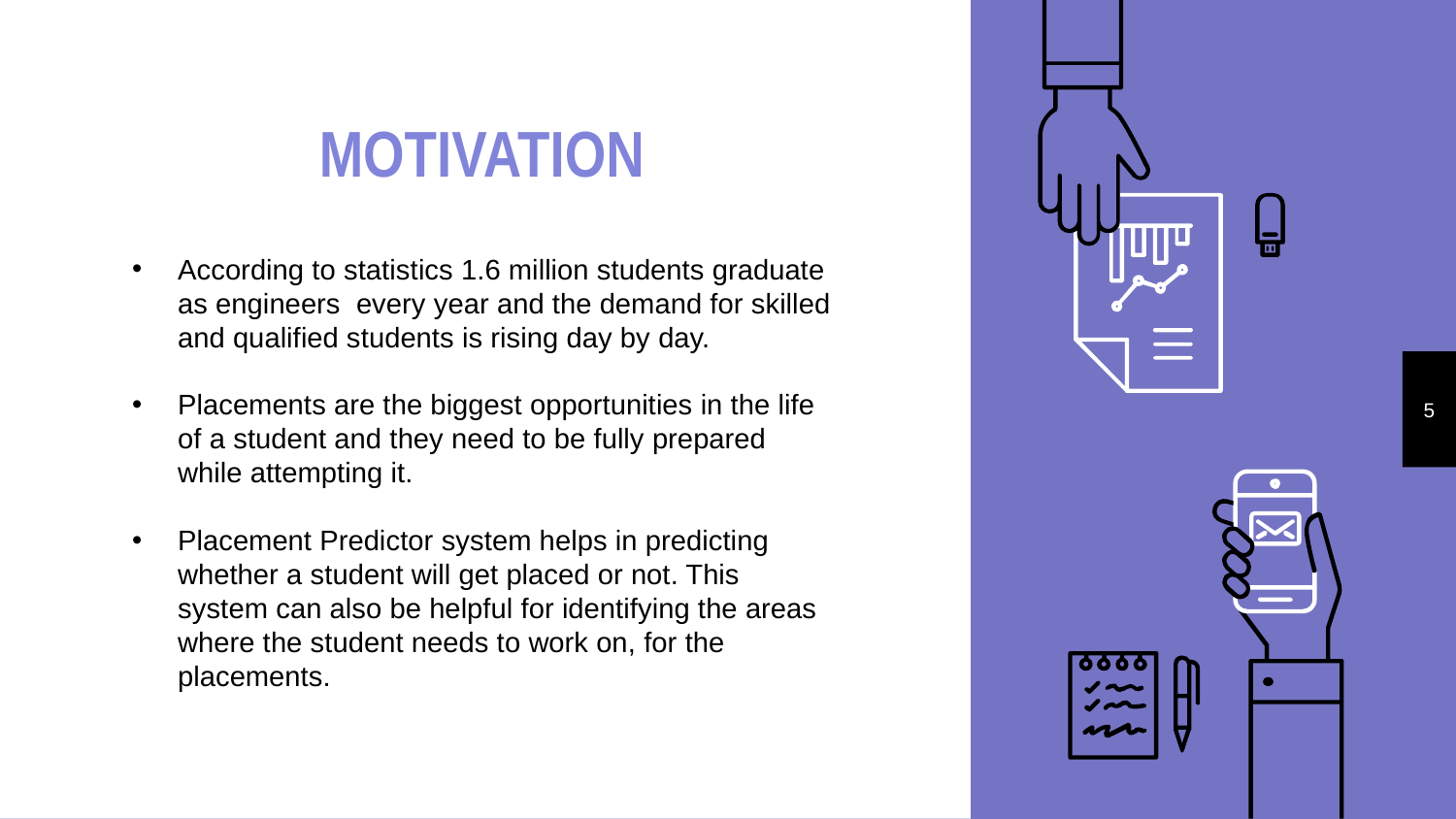

# MOTIVATION
According to statistics 1.6 million students graduate as engineers  every year and the demand for skilled and qualified students is rising day by day.

Placements are the biggest opportunities in the life of a student and they need to be fully prepared while attempting it.

Placement Predictor system helps in predicting whether a student will get placed or not. This system can also be helpful for identifying the areas where the student needs to work on, for the placements.
5